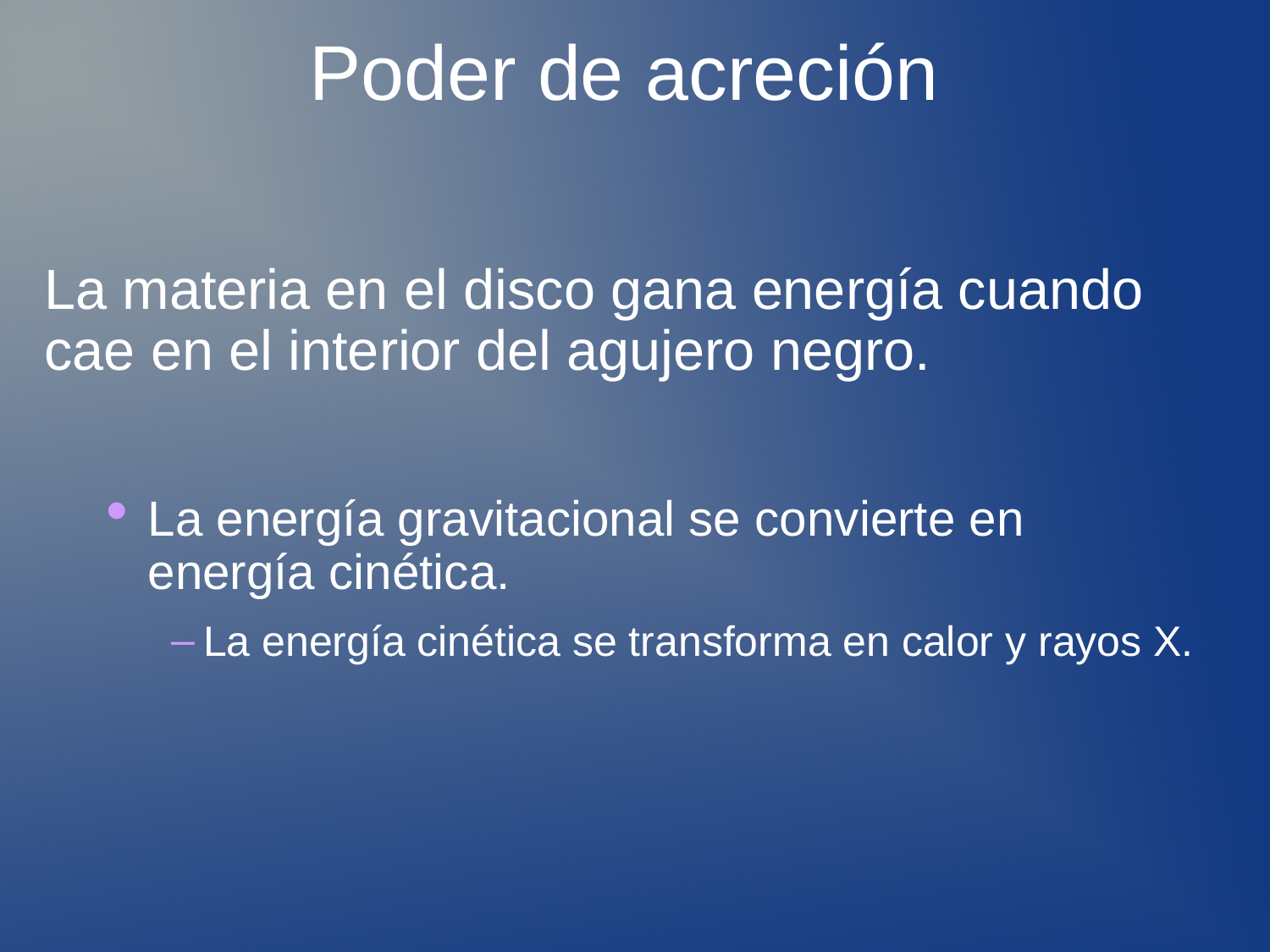

Poder de acreción
La materia en el disco gana energía cuando cae en el interior del agujero negro.

La energía gravitacional se convierte en energía cinética.
La energía cinética se transforma en calor y rayos X.